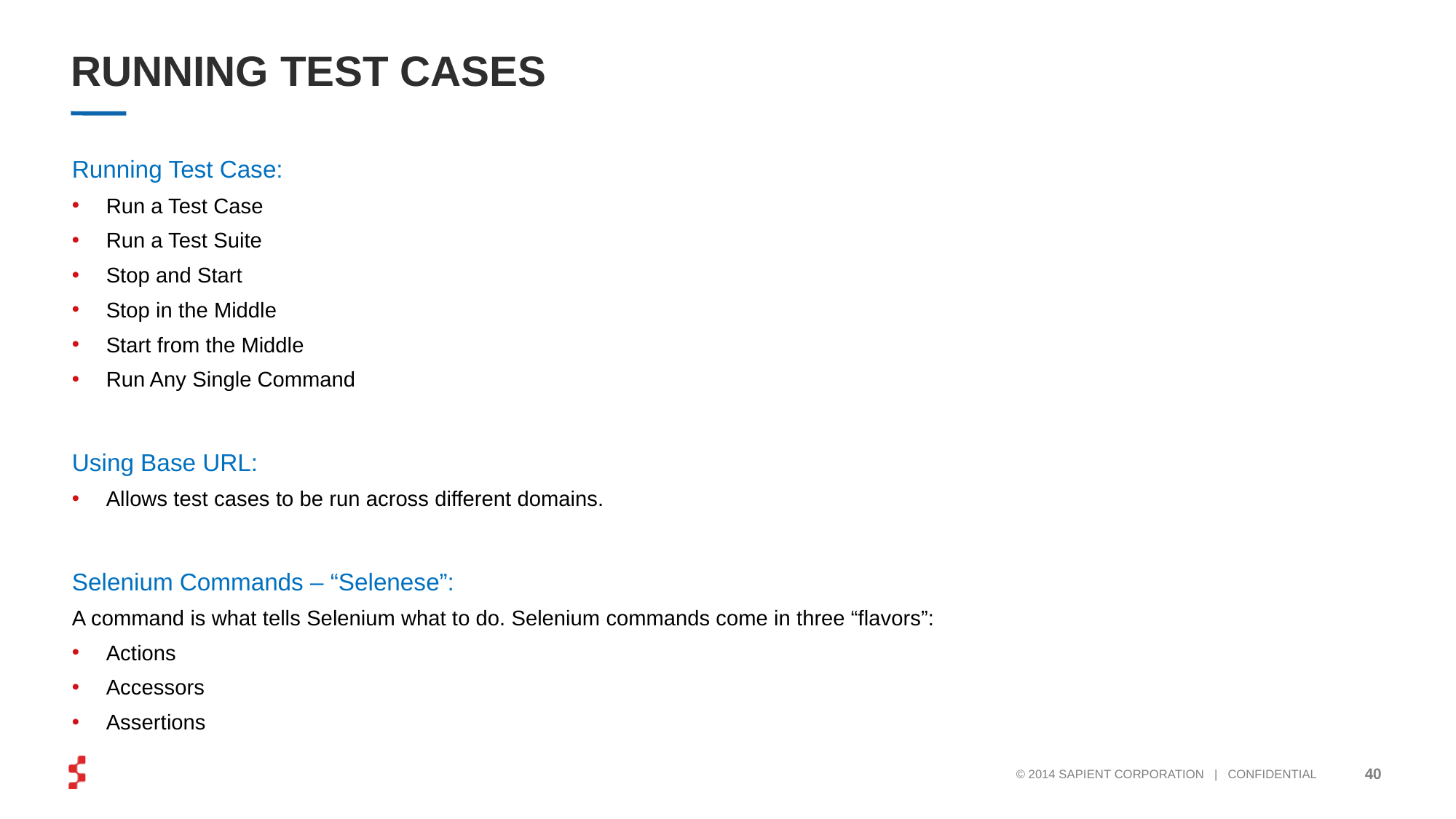

# RUNNING TEST CASES
Running Test Case:
Run a Test Case
Run a Test Suite
Stop and Start
Stop in the Middle
Start from the Middle
Run Any Single Command

Using Base URL:
Allows test cases to be run across different domains.

Selenium Commands – “Selenese”:
A command is what tells Selenium what to do. Selenium commands come in three “flavors”:
Actions
Accessors
Assertions